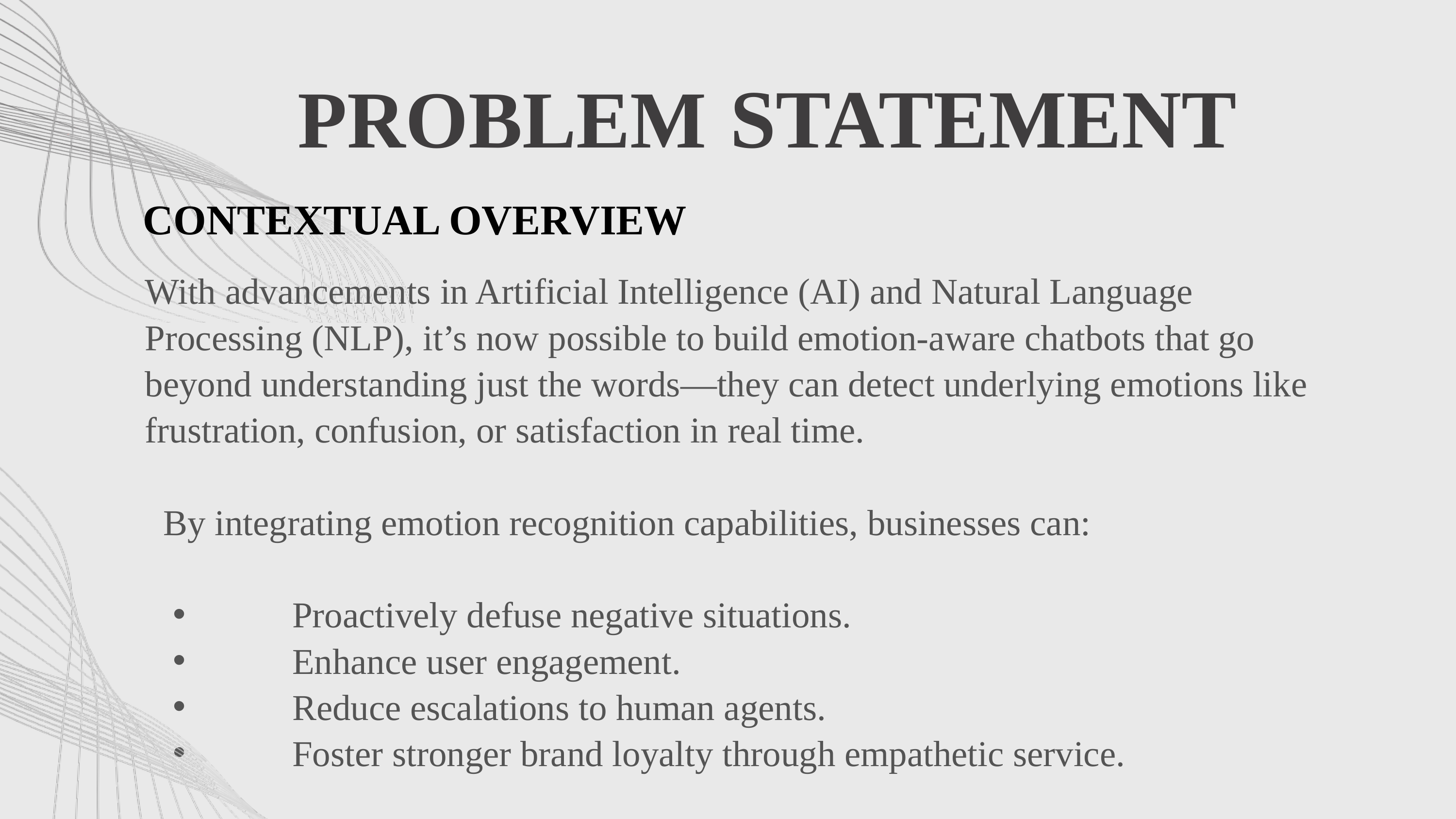

PROBLEM STATEMENT
 CONTEXTUAL OVERVIEW
With advancements in Artificial Intelligence (AI) and Natural Language Processing (NLP), it’s now possible to build emotion-aware chatbots that go beyond understanding just the words—they can detect underlying emotions like frustration, confusion, or satisfaction in real time.

  By integrating emotion recognition capabilities, businesses can:

          Proactively defuse negative situations.
          Enhance user engagement.
          Reduce escalations to human agents.
          Foster stronger brand loyalty through empathetic service.